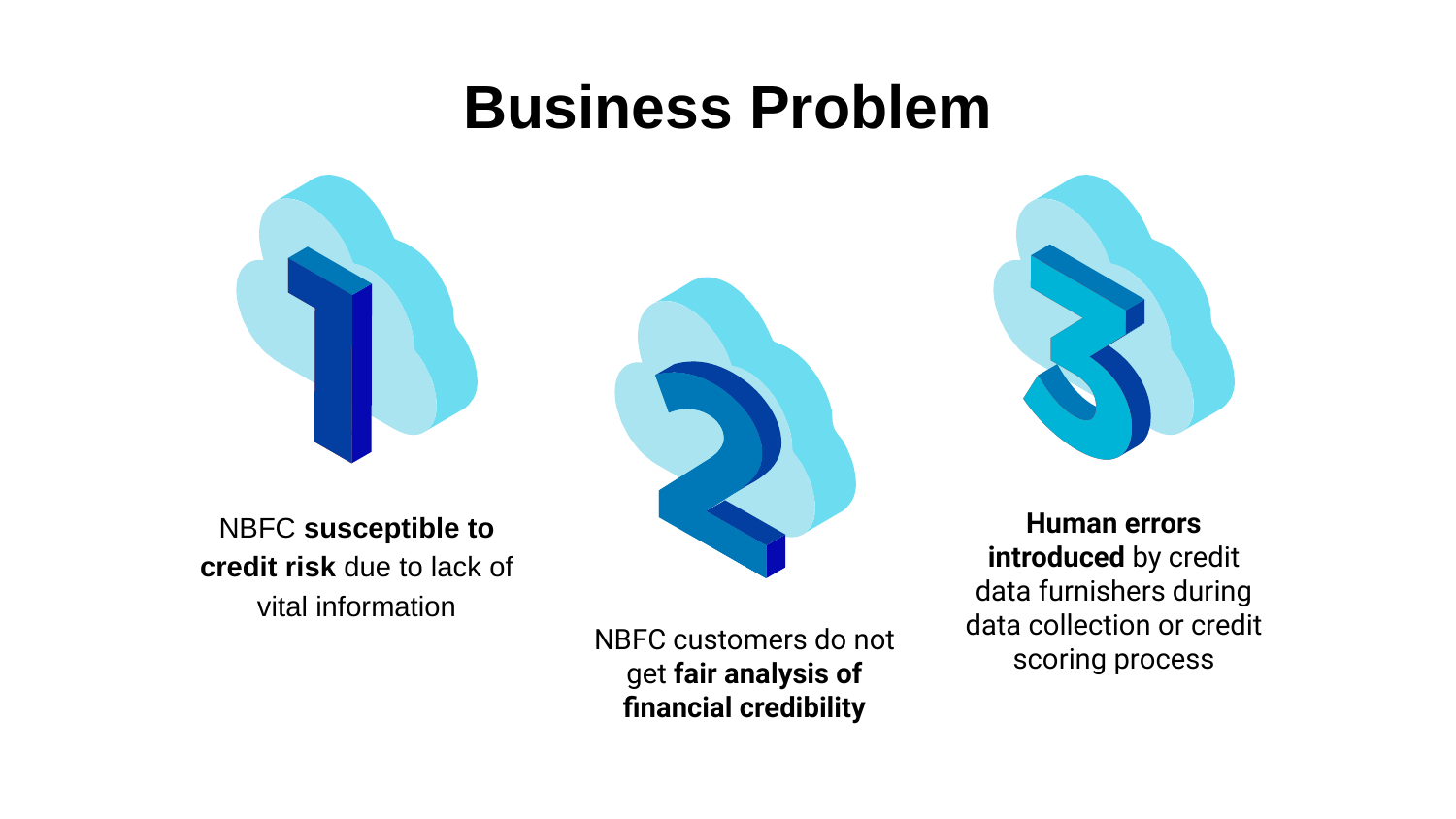

# Business Problem

NBFC susceptible to credit risk due to lack of vital information

Human errors introduced by credit data furnishers during data collection or credit scoring process
NBFC customers do not get fair analysis of financial credibility